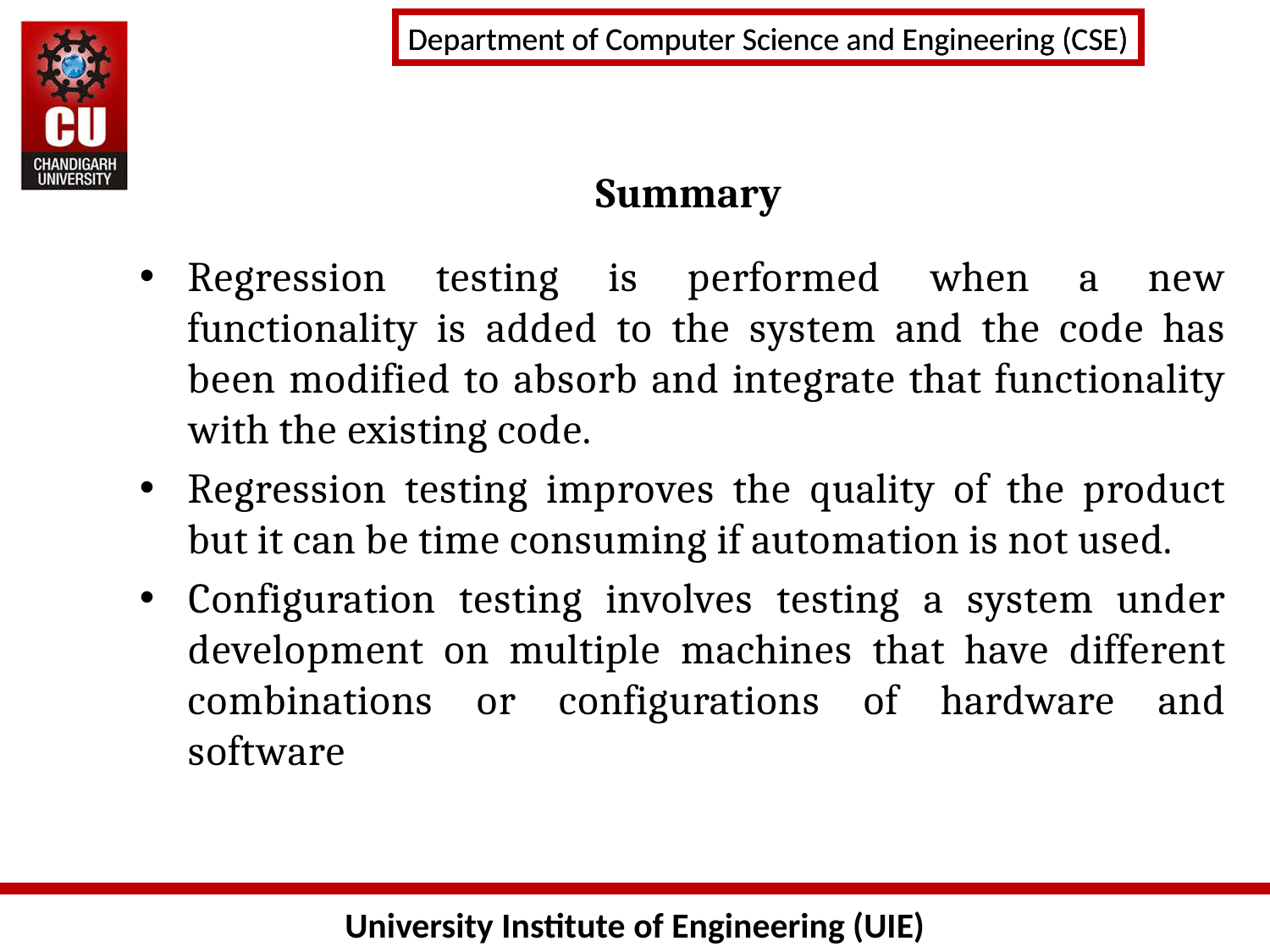

# Summary
Regression testing is performed when a new functionality is added to the system and the code has been modified to absorb and integrate that functionality with the existing code.
Regression testing improves the quality of the product but it can be time consuming if automation is not used.
Configuration testing involves testing a system under development on multiple machines that have different combinations or configurations of hardware and software